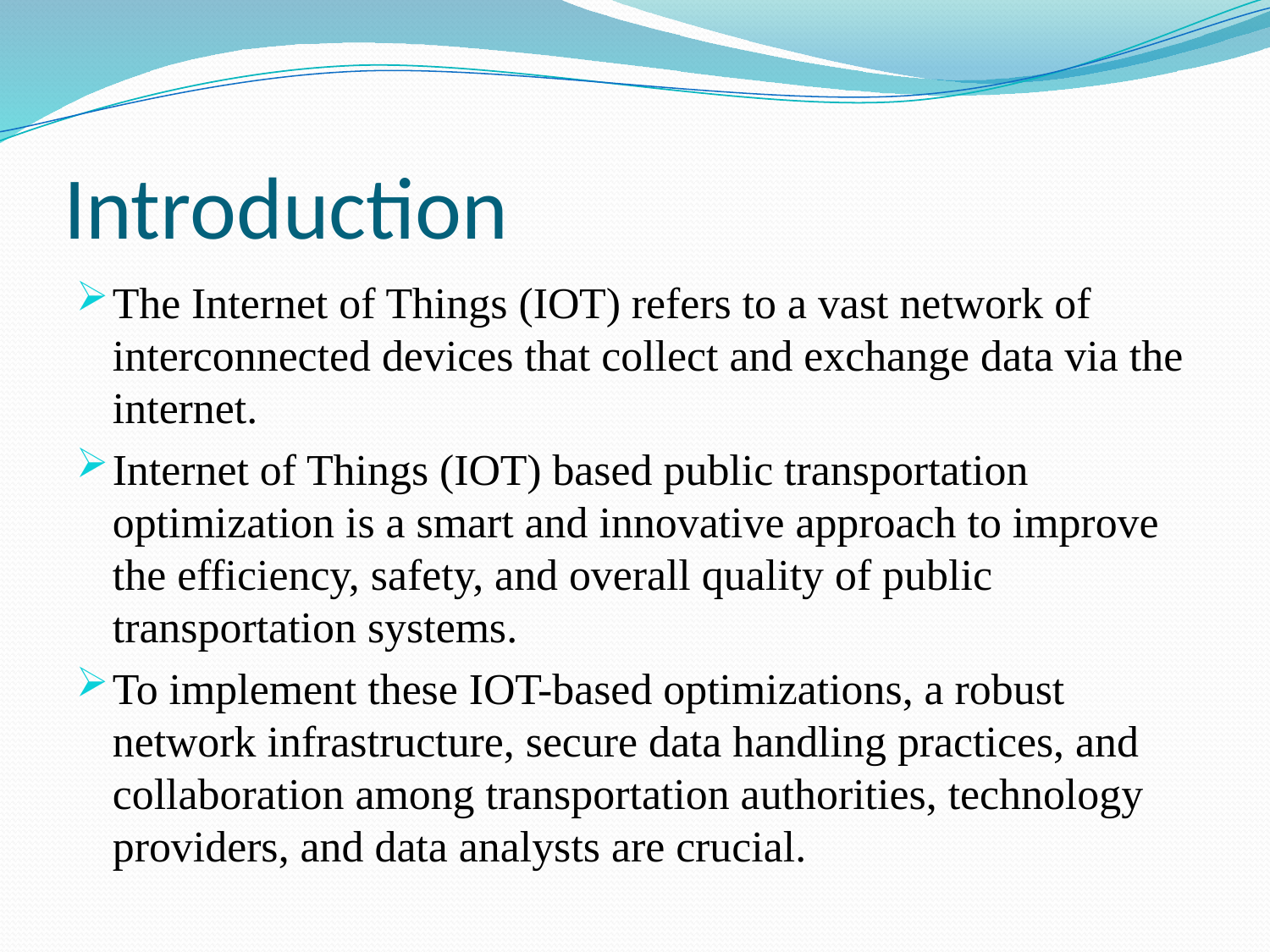

# Introduction
The Internet of Things (IOT) refers to a vast network of interconnected devices that collect and exchange data via the internet.
Internet of Things (IOT) based public transportation optimization is a smart and innovative approach to improve the efficiency, safety, and overall quality of public transportation systems.
To implement these IOT-based optimizations, a robust network infrastructure, secure data handling practices, and collaboration among transportation authorities, technology providers, and data analysts are crucial.